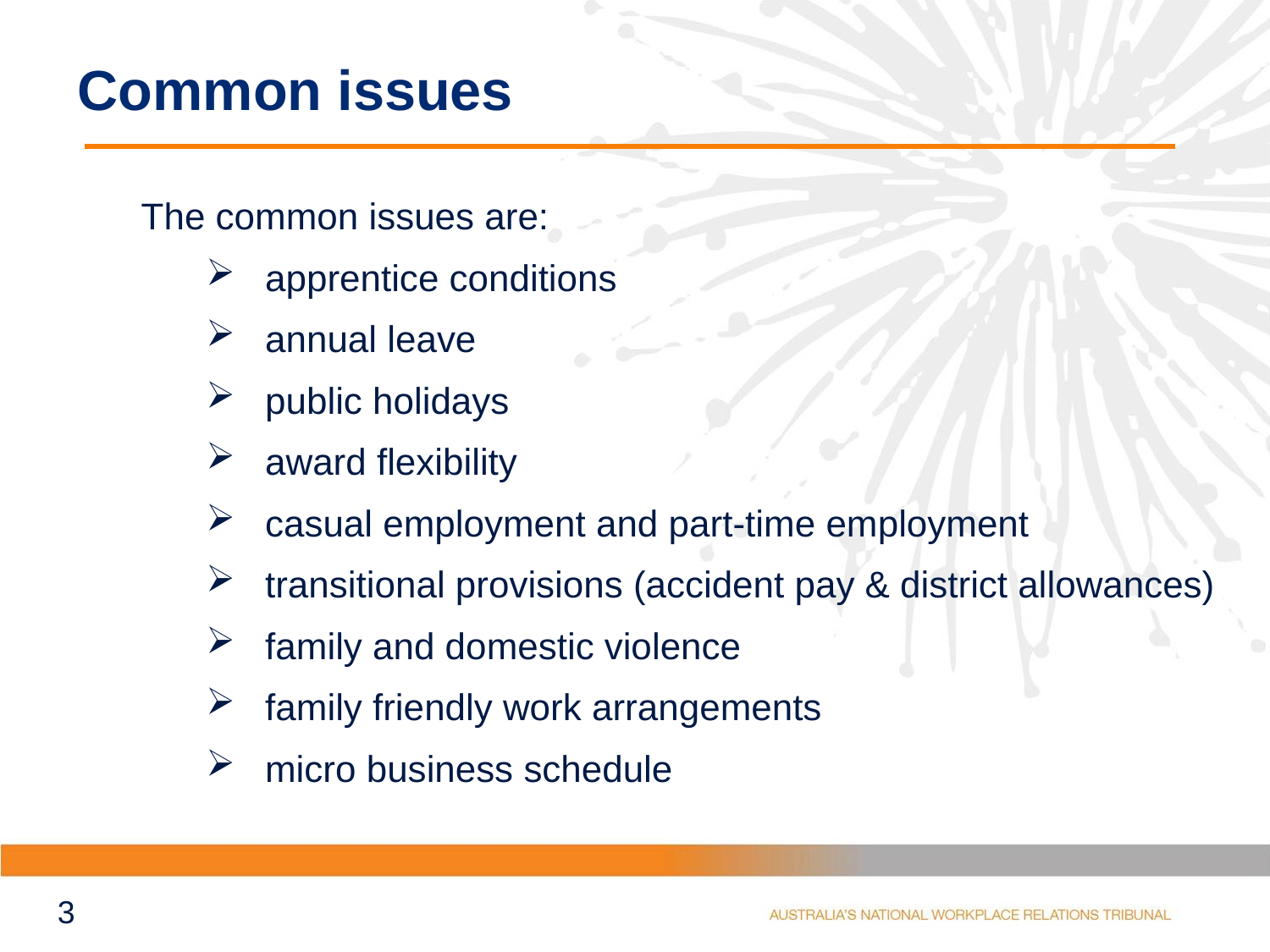

# Common issues

The common issues are:
apprentice conditions
annual leave
public holidays
award flexibility
casual employment and part-time employment
transitional provisions (accident pay & district allowances)
family and domestic violence
family friendly work arrangements
micro business schedule

3